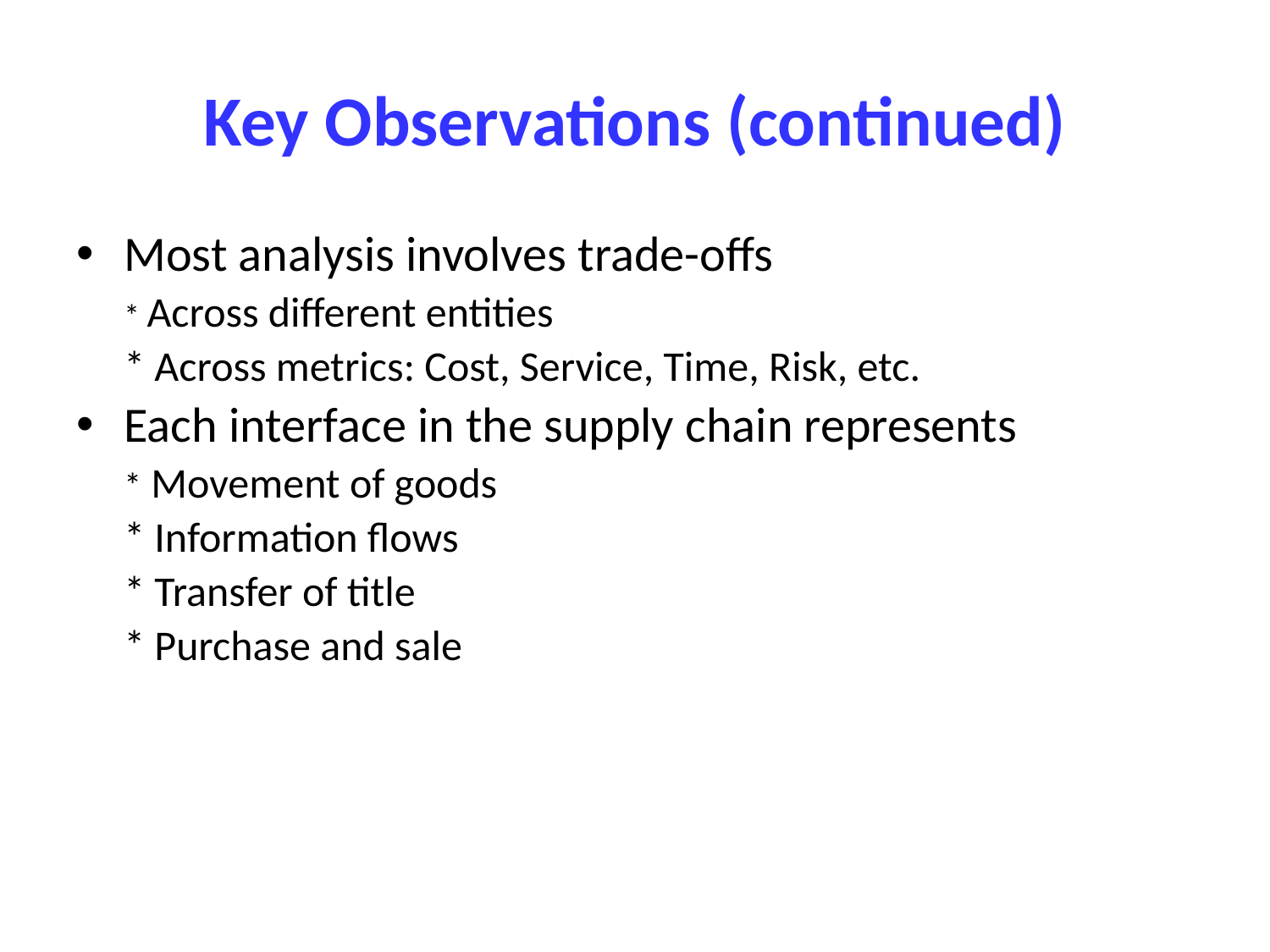

# Key Observations (continued)
Most analysis involves trade-offs
	* Across different entities
	* Across metrics: Cost, Service, Time, Risk, etc.
Each interface in the supply chain represents
	* Movement of goods
	* Information flows
	* Transfer of title
	* Purchase and sale